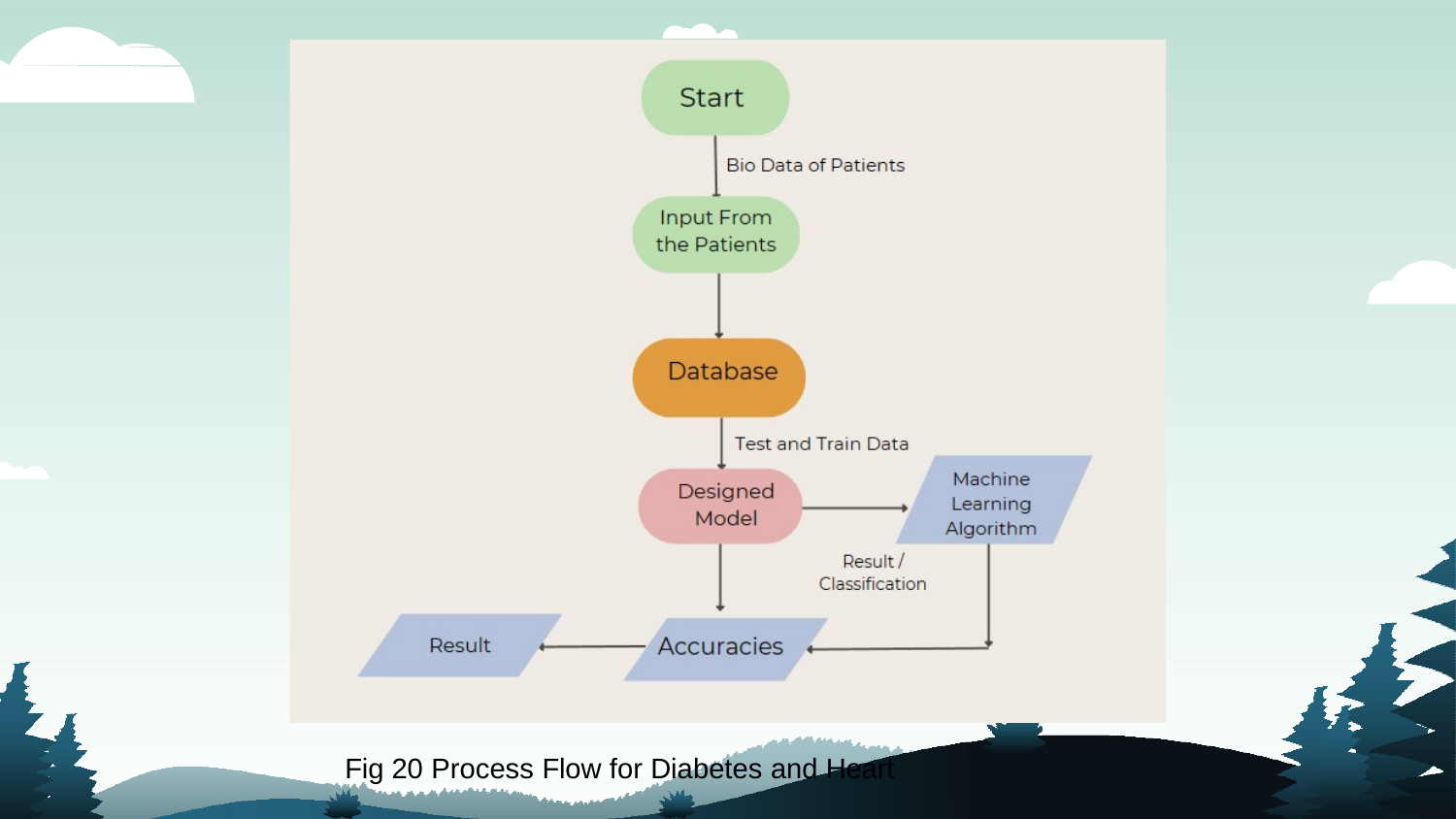

Fig 20 Process Flow for Diabetes and Heart